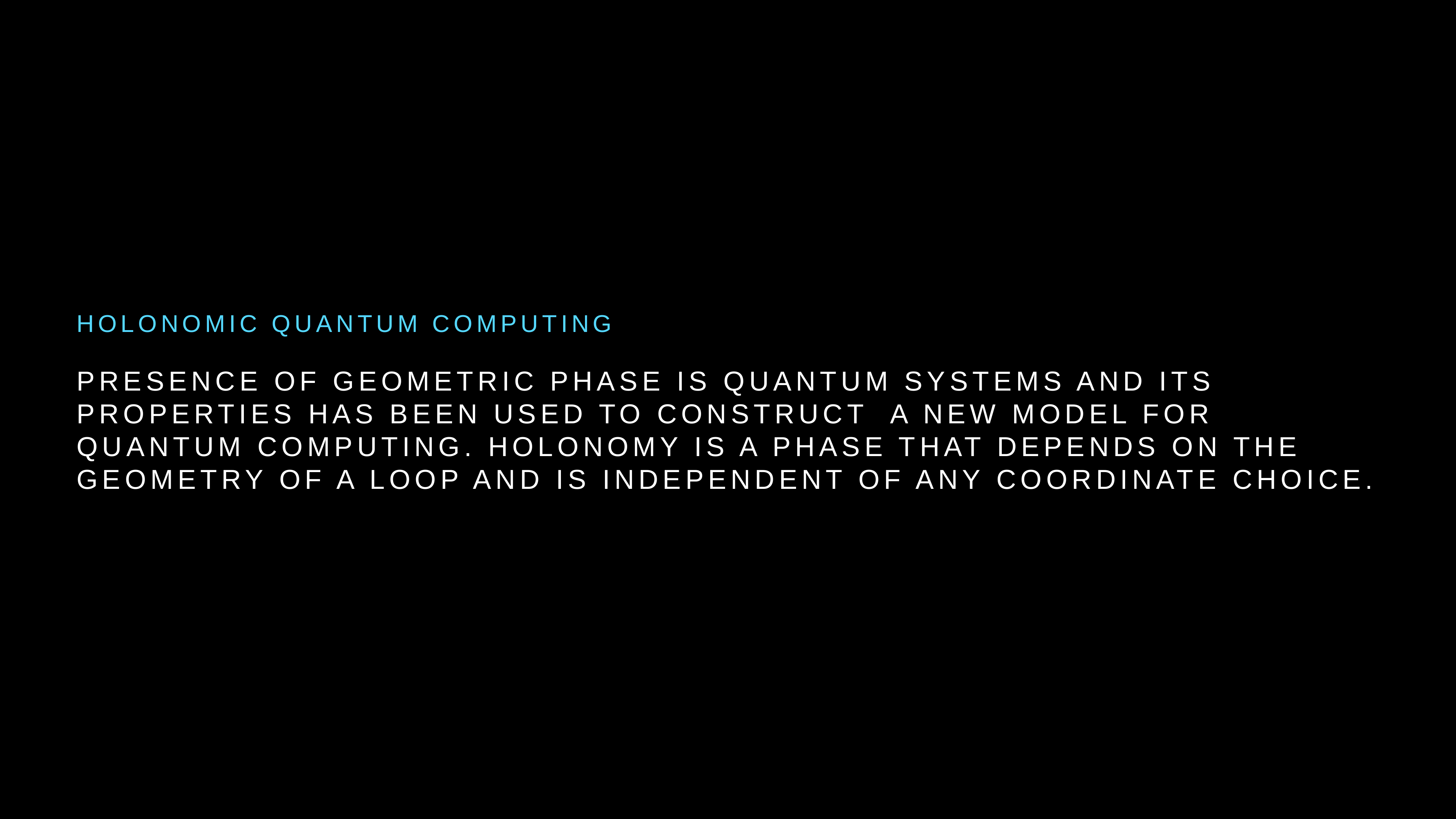

Holonomic quantum computing
# Presence of geometric phase is quantum systems and its properties has been used to construct  a new model for quantum computing. Holonomy is a phase that depends on the geometry of a loop and is independent of any coordinate choice.